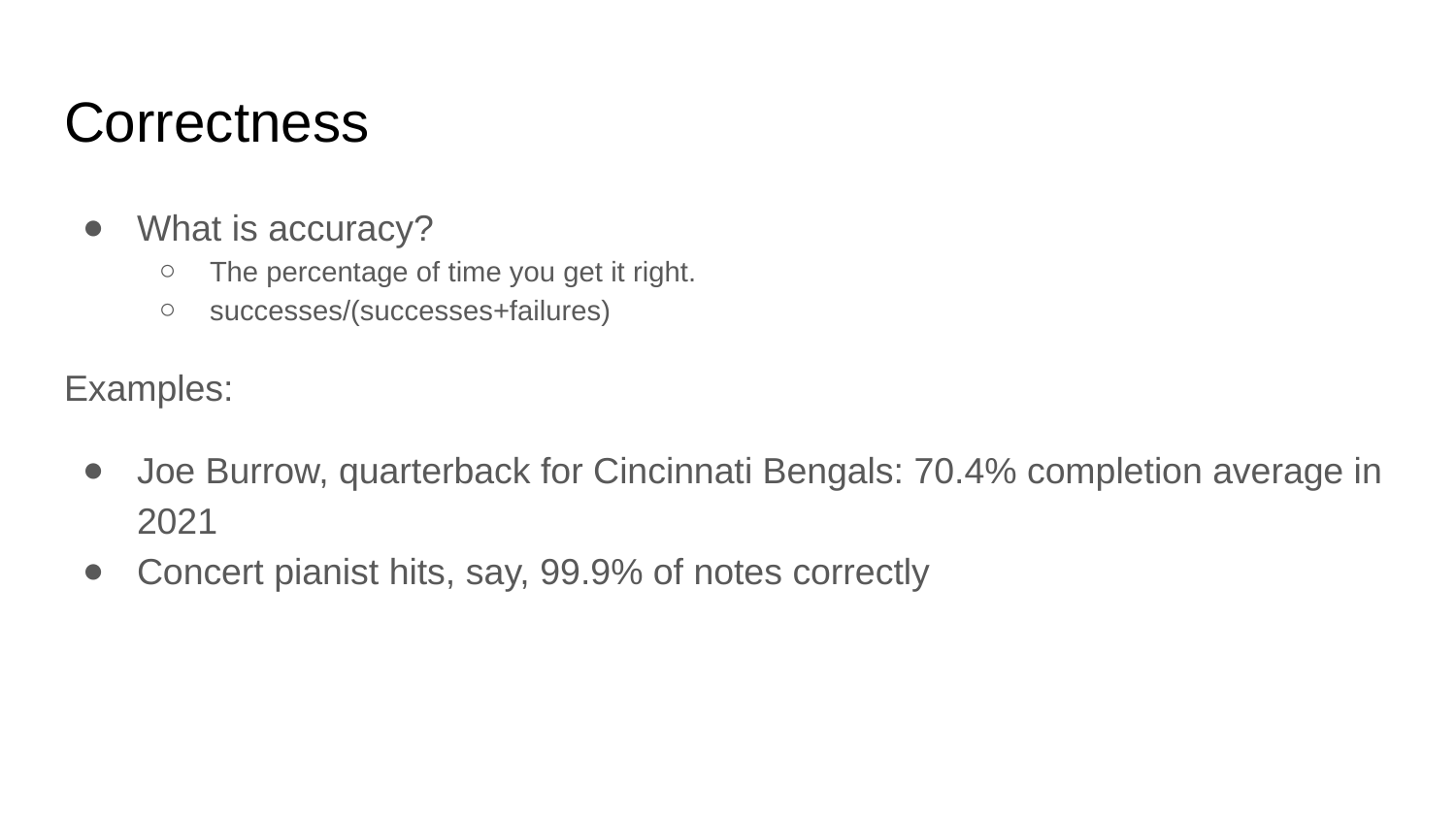

# Correctness
What is accuracy?
The percentage of time you get it right.
successes/(successes+failures)
Examples:
Joe Burrow, quarterback for Cincinnati Bengals: 70.4% completion average in 2021
Concert pianist hits, say, 99.9% of notes correctly